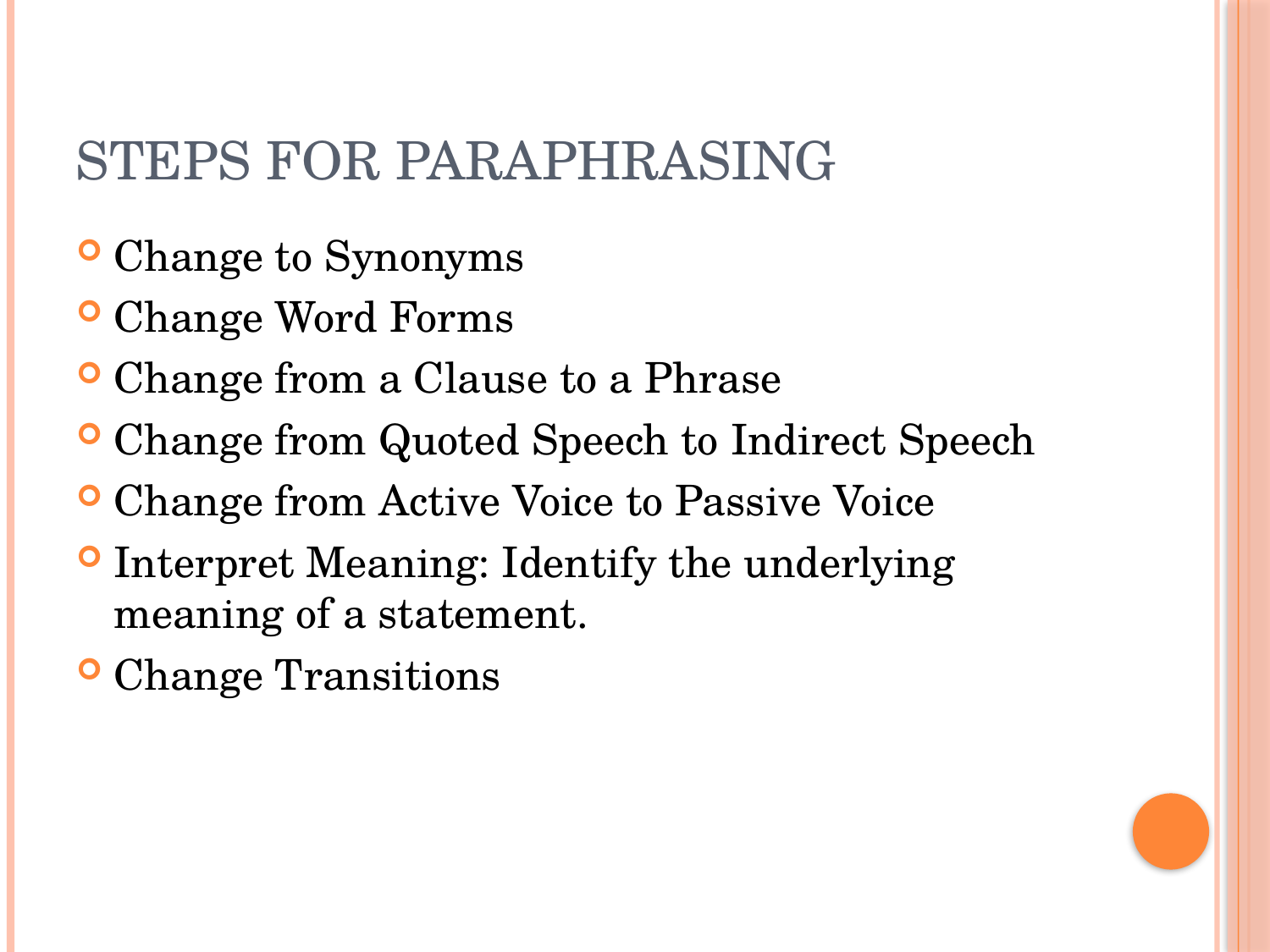

# Steps for Paraphrasing
Change to Synonyms
Change Word Forms
Change from a Clause to a Phrase
Change from Quoted Speech to Indirect Speech
Change from Active Voice to Passive Voice
Interpret Meaning: Identify the underlying meaning of a statement.
Change Transitions